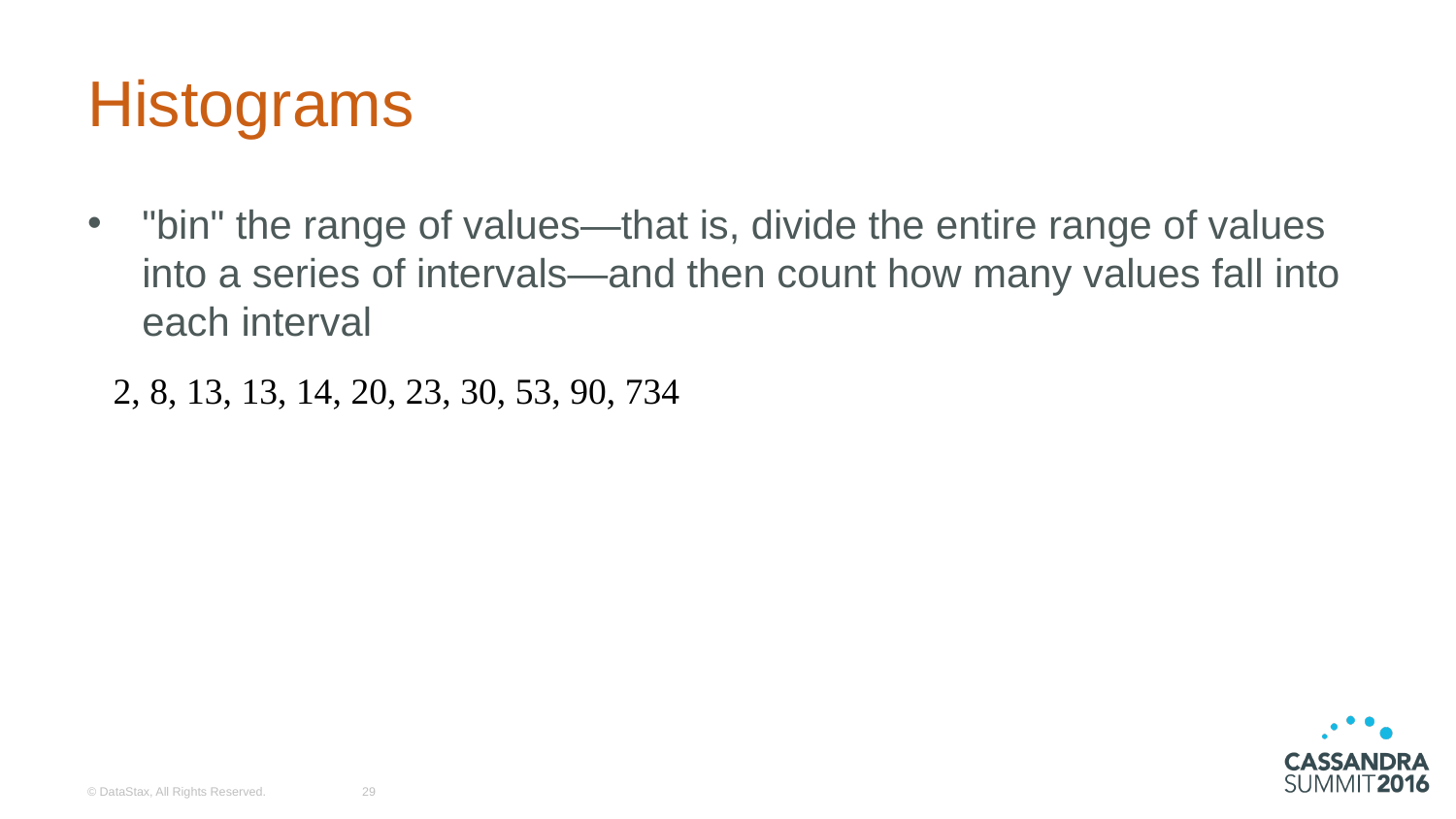

# Histograms
"bin" the range of values—that is, divide the entire range of values into a series of intervals—and then count how many values fall into each interval

2, 8, 13, 13, 14, 20, 23, 30, 53, 90, 734
© DataStax, All Rights Reserved.
29